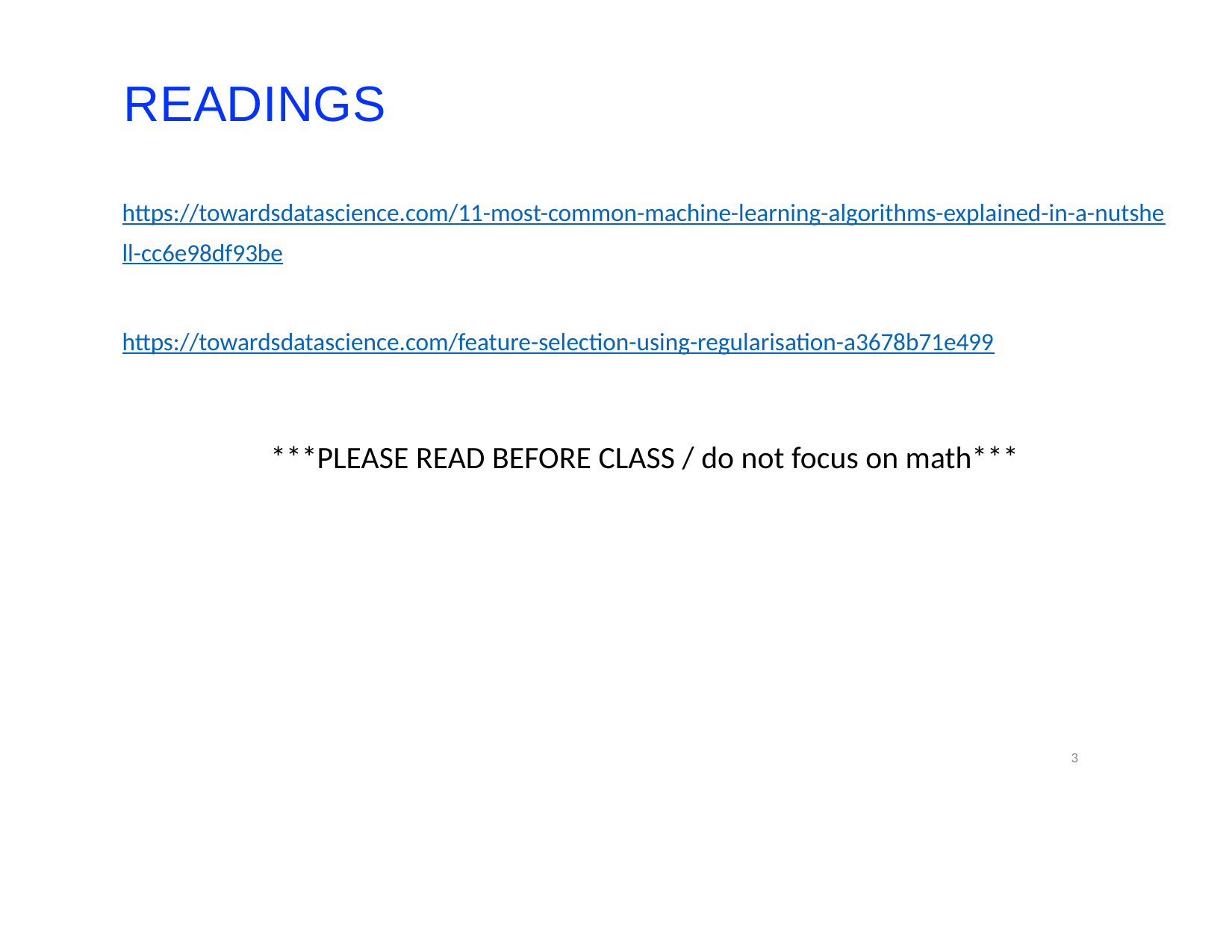

# READINGS

https://towardsdatascience.com/11-most-common-machine-learning-algorithms-explained-in-a-nutshell-cc6e98df93be

https://towardsdatascience.com/feature-selection-using-regularisation-a3678b71e499

***PLEASE READ BEFORE CLASS / do not focus on math***
3